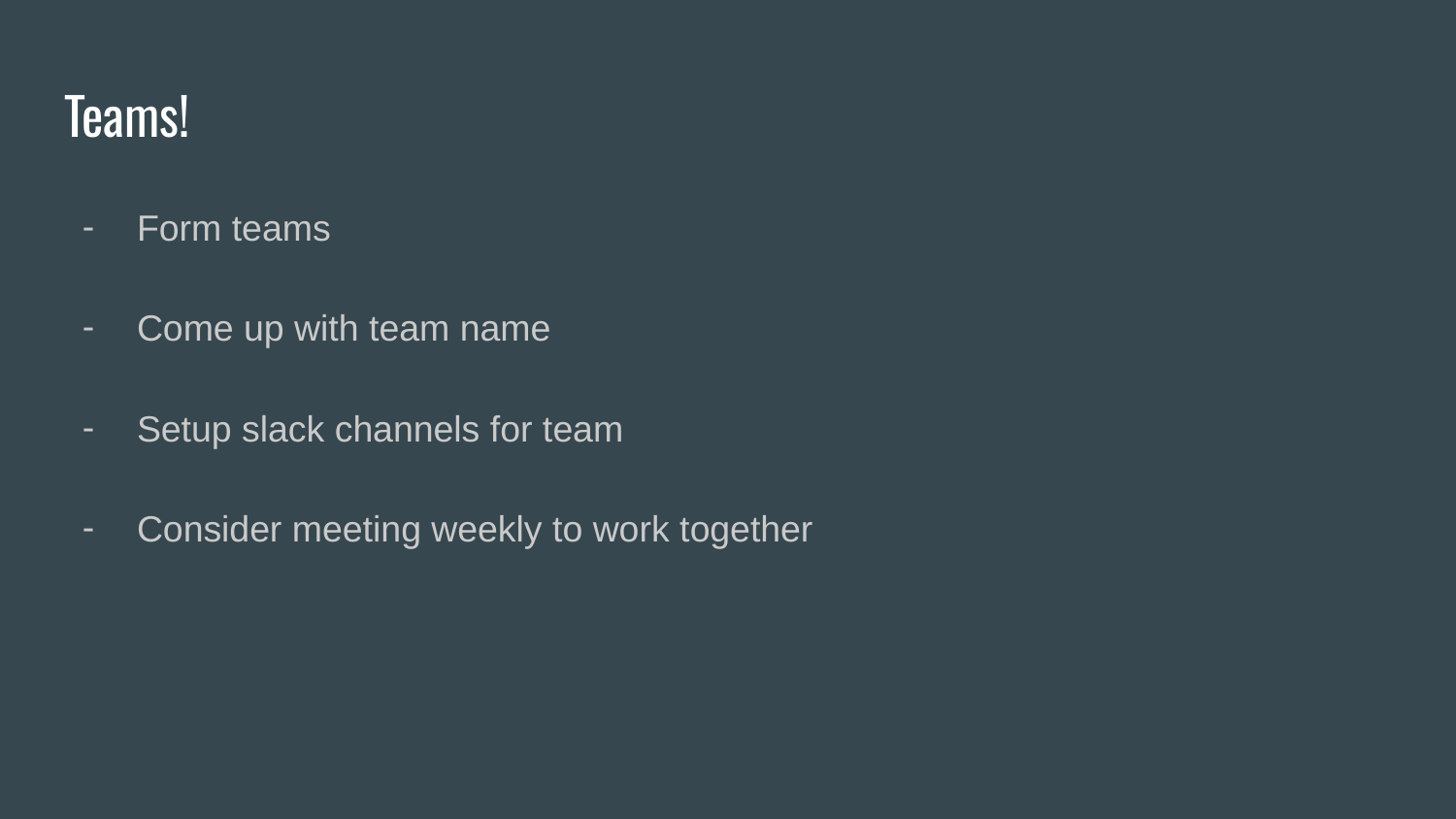

# Teams!
Form teams

Come up with team name

Setup slack channels for team

Consider meeting weekly to work together